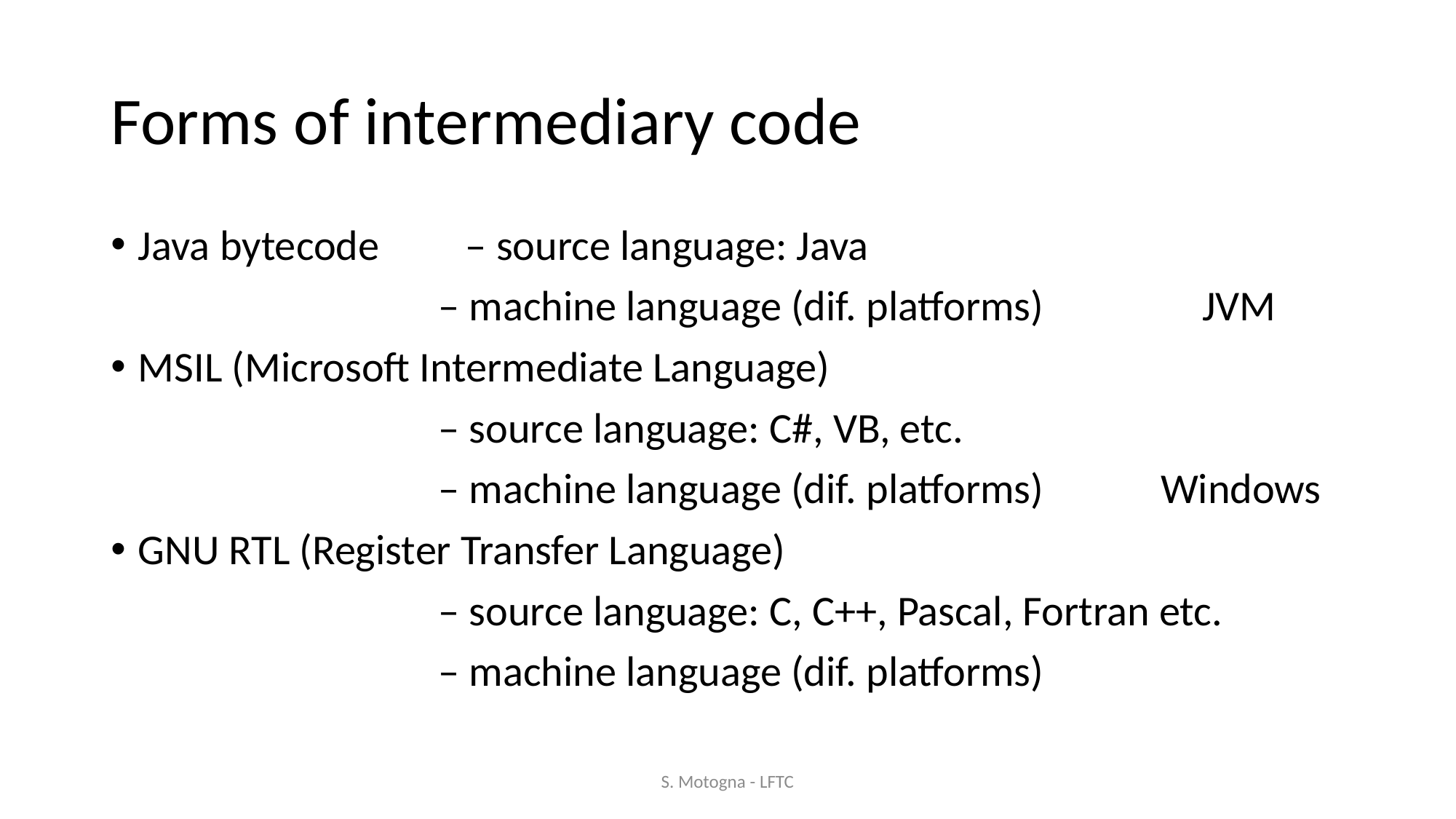

# Forms of intermediary code
Java bytecode 	– source language: Java
			– machine language (dif. platforms)		JVM
MSIL (Microsoft Intermediate Language)
		 	– source language: C#, VB, etc.
			– machine language (dif. platforms) 	       Windows
GNU RTL (Register Transfer Language)
			– source language: C, C++, Pascal, Fortran etc.
			– machine language (dif. platforms)
S. Motogna - LFTC